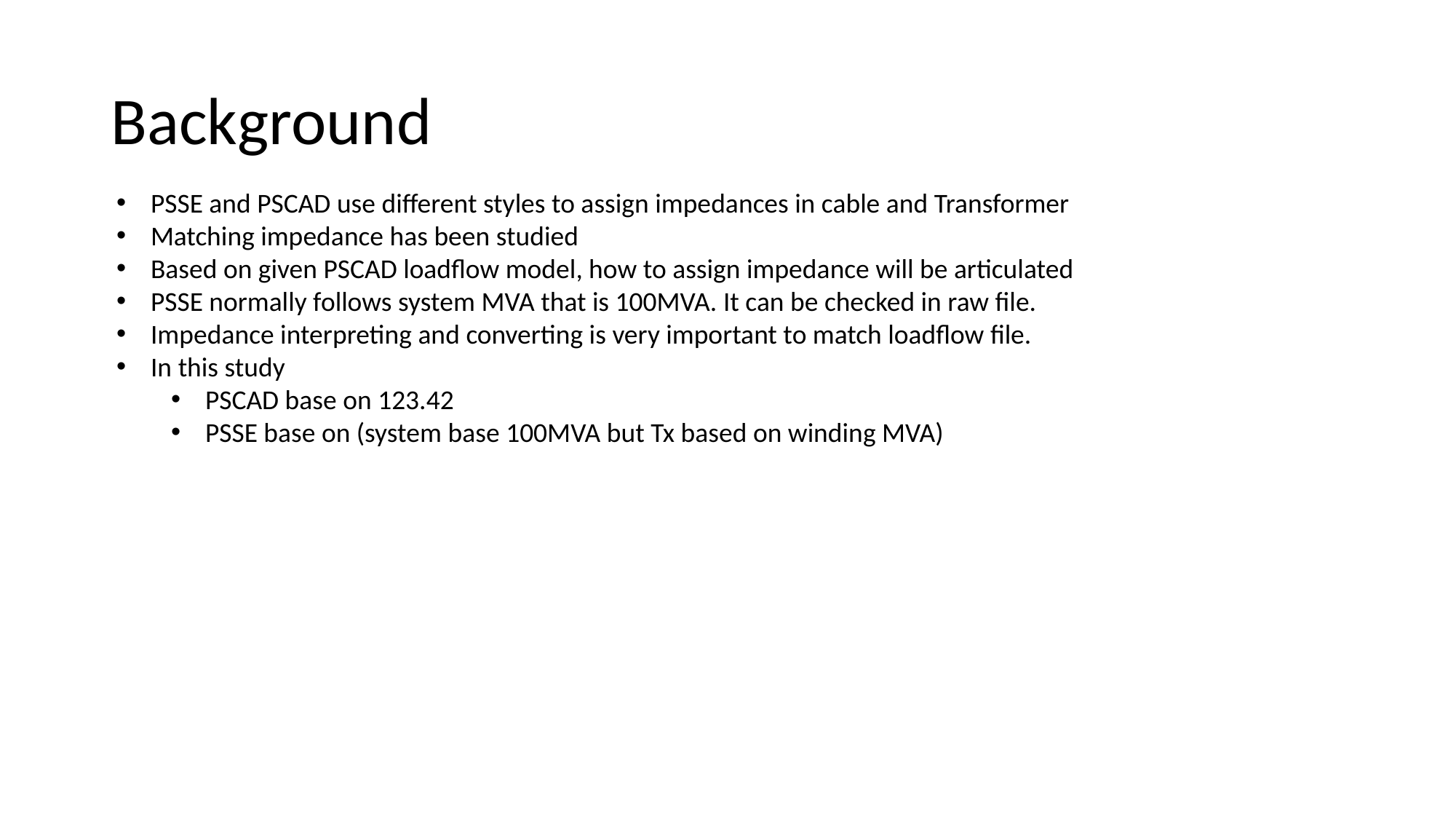

# Background
PSSE and PSCAD use different styles to assign impedances in cable and Transformer
Matching impedance has been studied
Based on given PSCAD loadflow model, how to assign impedance will be articulated
PSSE normally follows system MVA that is 100MVA. It can be checked in raw file.
Impedance interpreting and converting is very important to match loadflow file.
In this study
PSCAD base on 123.42
PSSE base on (system base 100MVA but Tx based on winding MVA)